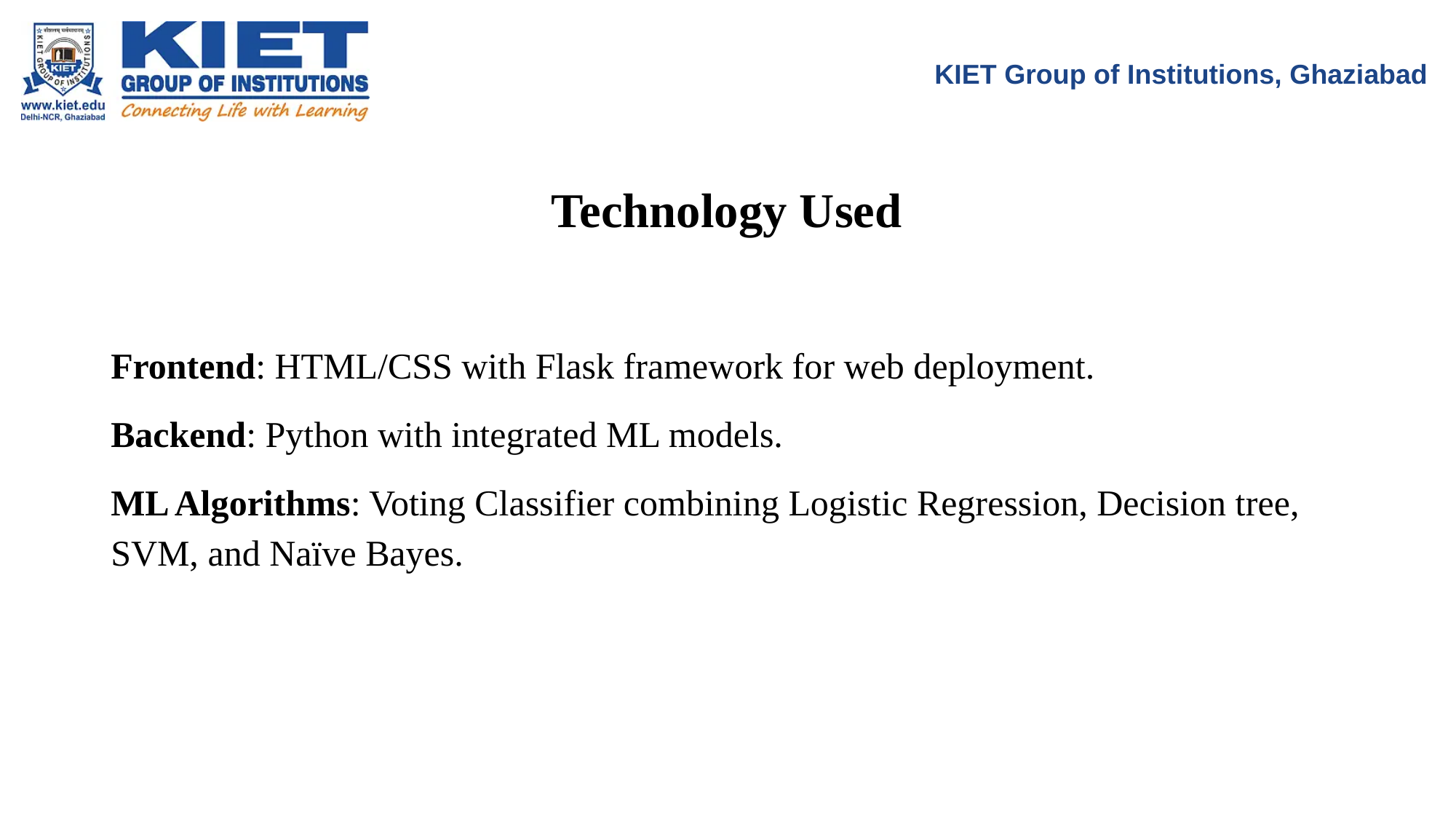

KIET Group of Institutions, Ghaziabad
Technology Used
Frontend: HTML/CSS with Flask framework for web deployment.
Backend: Python with integrated ML models.
ML Algorithms: Voting Classifier combining Logistic Regression, Decision tree, SVM, and Naïve Bayes.